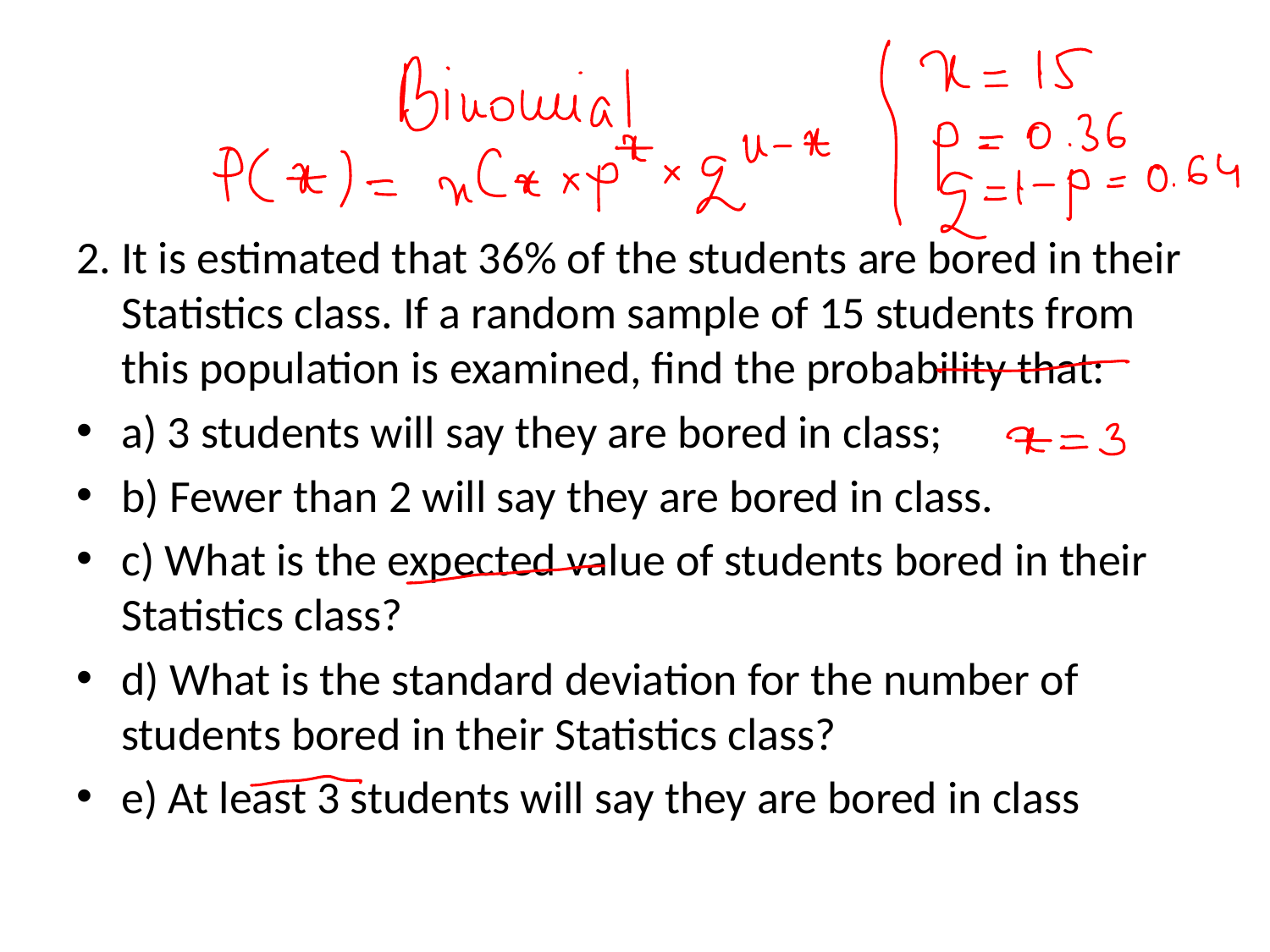

#
2. It is estimated that 36% of the students are bored in their Statistics class. If a random sample of 15 students from this population is examined, find the probability that:
a) 3 students will say they are bored in class;
b) Fewer than 2 will say they are bored in class.
c) What is the expected value of students bored in their Statistics class?
d) What is the standard deviation for the number of students bored in their Statistics class?
e) At least 3 students will say they are bored in class